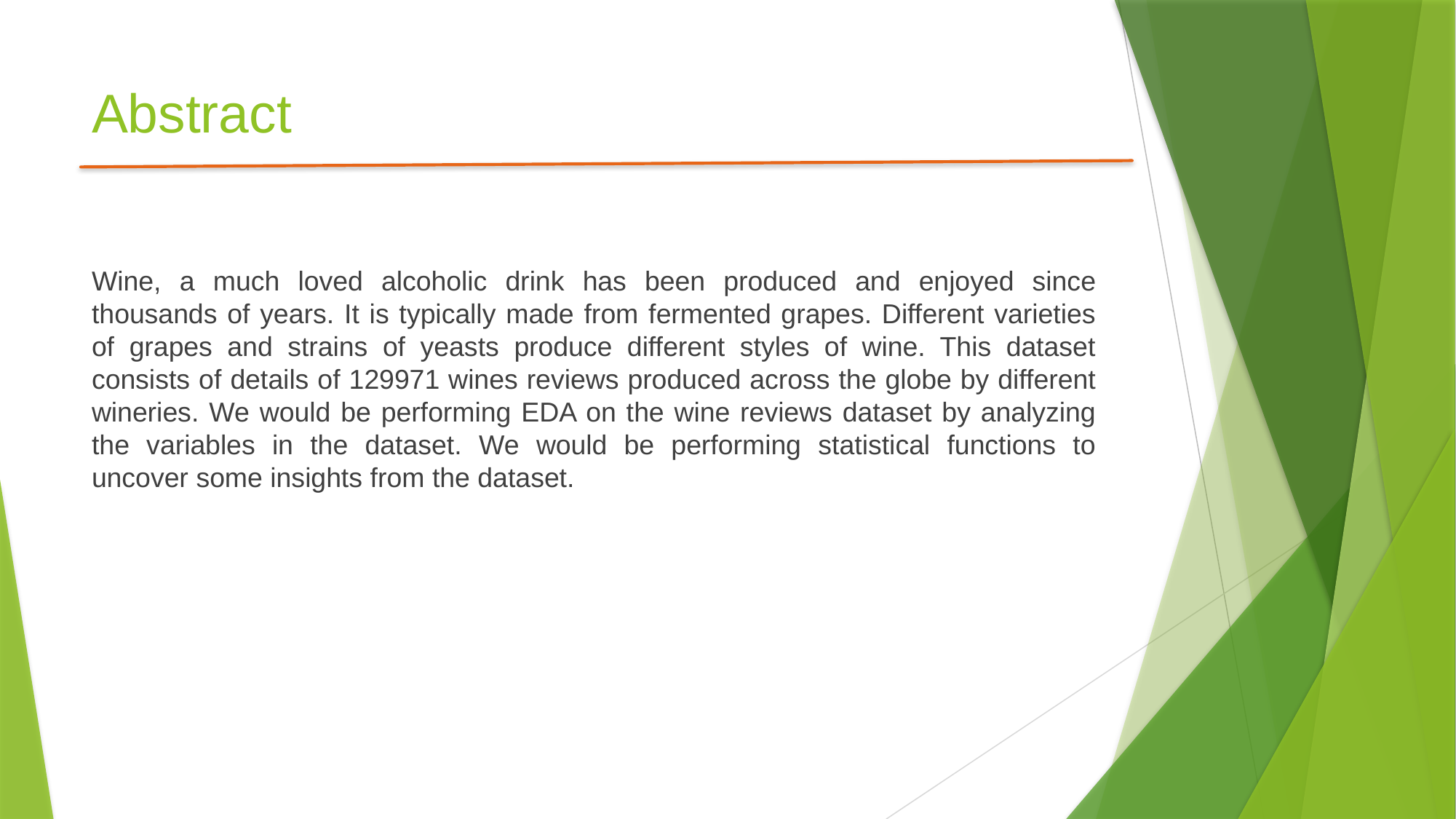

# Abstract
Wine, a much loved alcoholic drink has been produced and enjoyed since thousands of years. It is typically made from fermented grapes. Different varieties of grapes and strains of yeasts produce different styles of wine. This dataset consists of details of 129971 wines reviews produced across the globe by different wineries. We would be performing EDA on the wine reviews dataset by analyzing the variables in the dataset. We would be performing statistical functions to uncover some insights from the dataset.